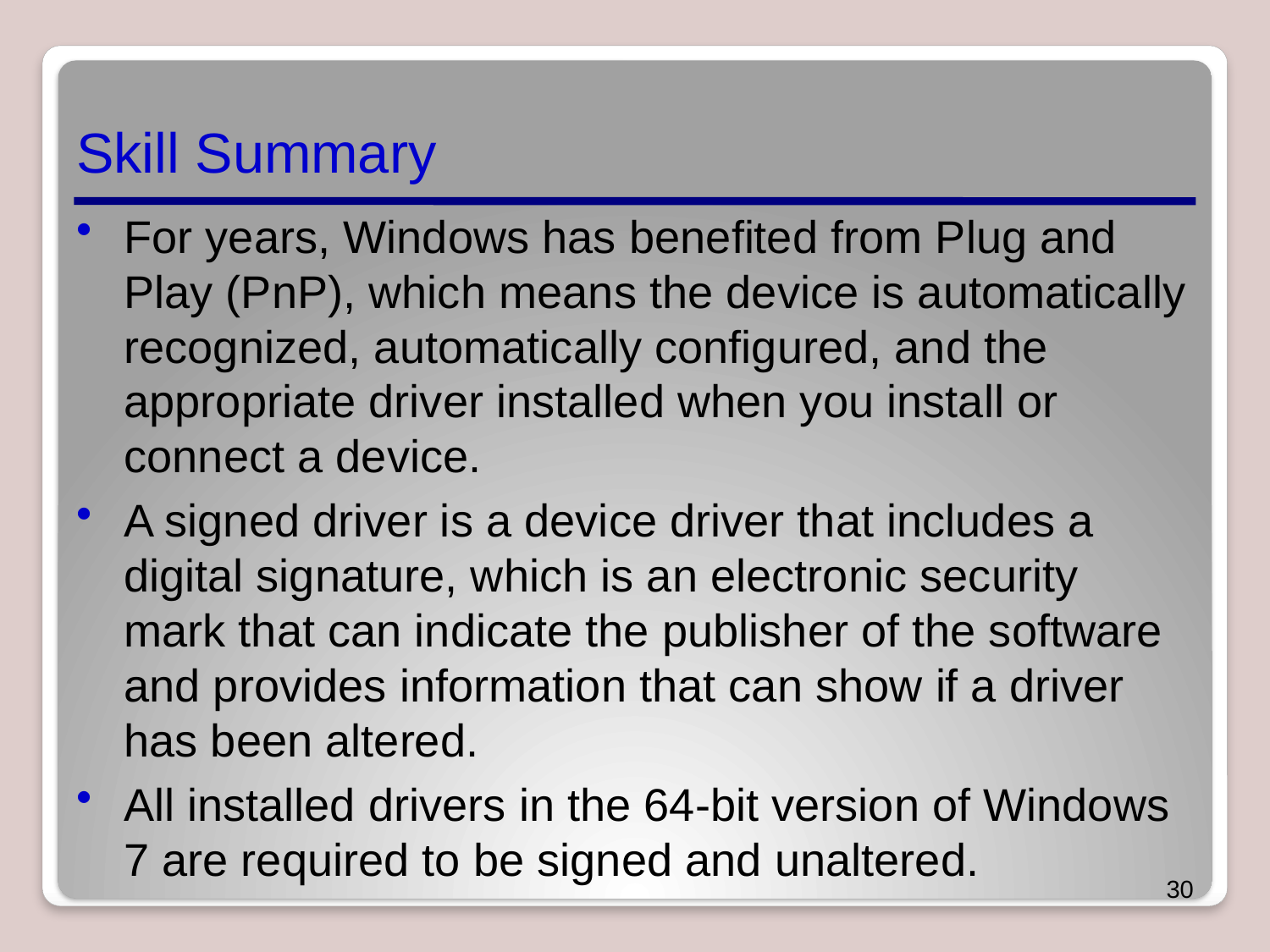

# Skill Summary
For years, Windows has benefited from Plug and Play (PnP), which means the device is automatically recognized, automatically configured, and the appropriate driver installed when you install or connect a device.
A signed driver is a device driver that includes a digital signature, which is an electronic security mark that can indicate the publisher of the software and provides information that can show if a driver has been altered.
All installed drivers in the 64-bit version of Windows 7 are required to be signed and unaltered.

30